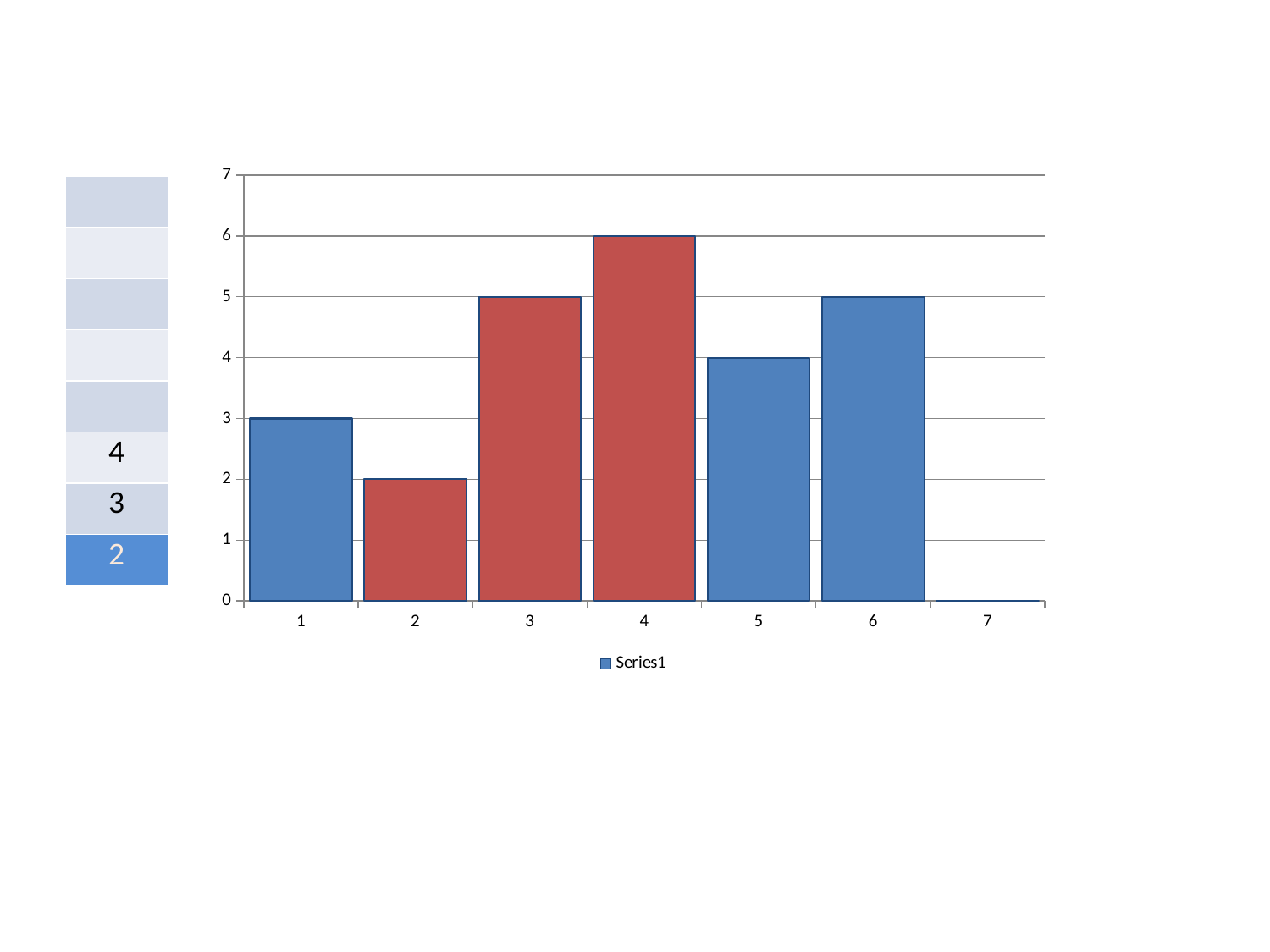

### Chart

| Category |  |
|---|---|
|  |
| --- |
|  |
|  |
|  |
|  |
| 4 |
| 3 |
| 2 |